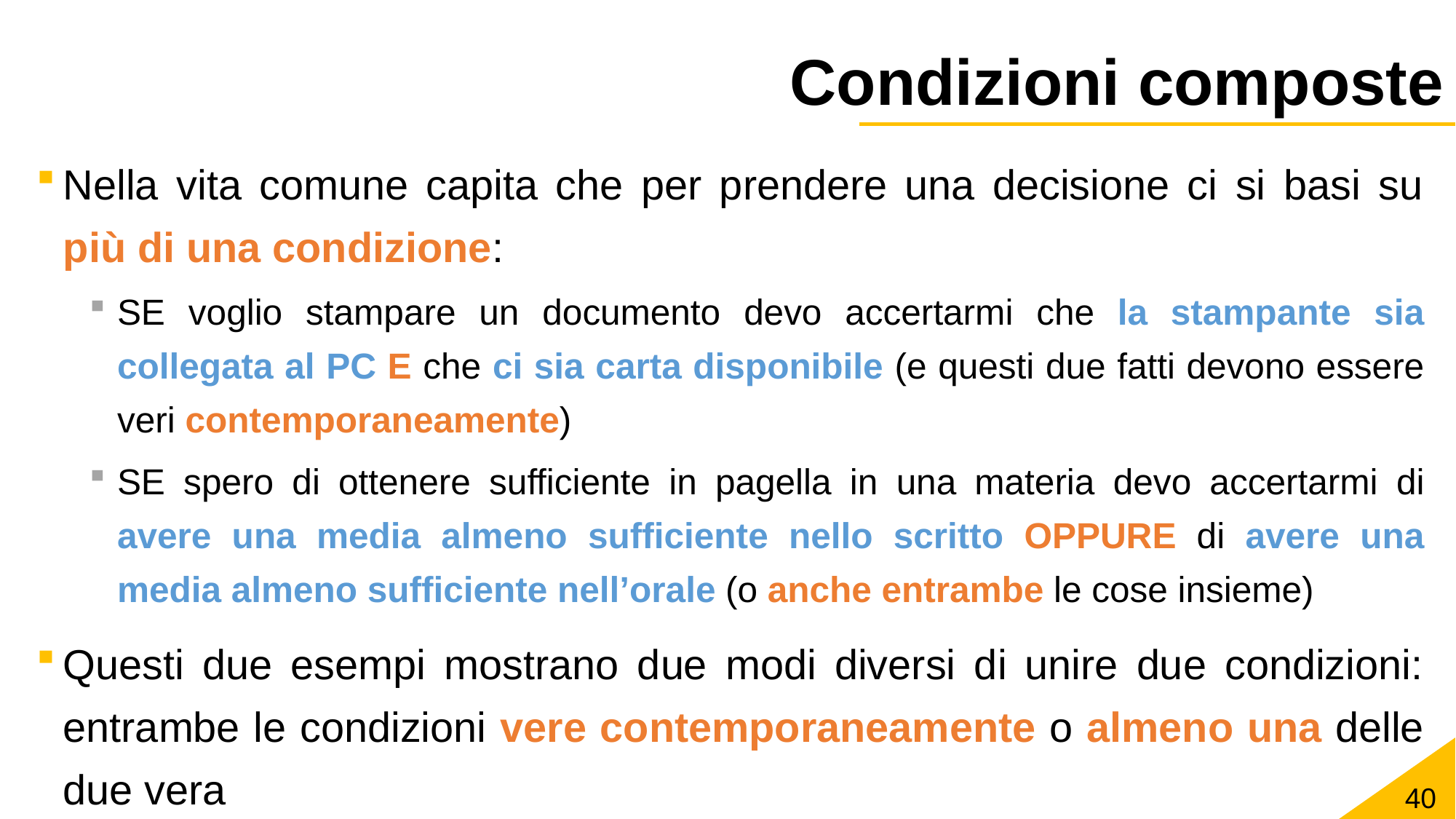

# Condizioni composte
Nella vita comune capita che per prendere una decisione ci si basi su più di una condizione:
SE voglio stampare un documento devo accertarmi che la stampante sia collegata al PC E che ci sia carta disponibile (e questi due fatti devono essere veri contemporaneamente)
SE spero di ottenere sufficiente in pagella in una materia devo accertarmi di avere una media almeno sufficiente nello scritto OPPURE di avere una media almeno sufficiente nell’orale (o anche entrambe le cose insieme)
Questi due esempi mostrano due modi diversi di unire due condizioni: entrambe le condizioni vere contemporaneamente o almeno una delle due vera
40